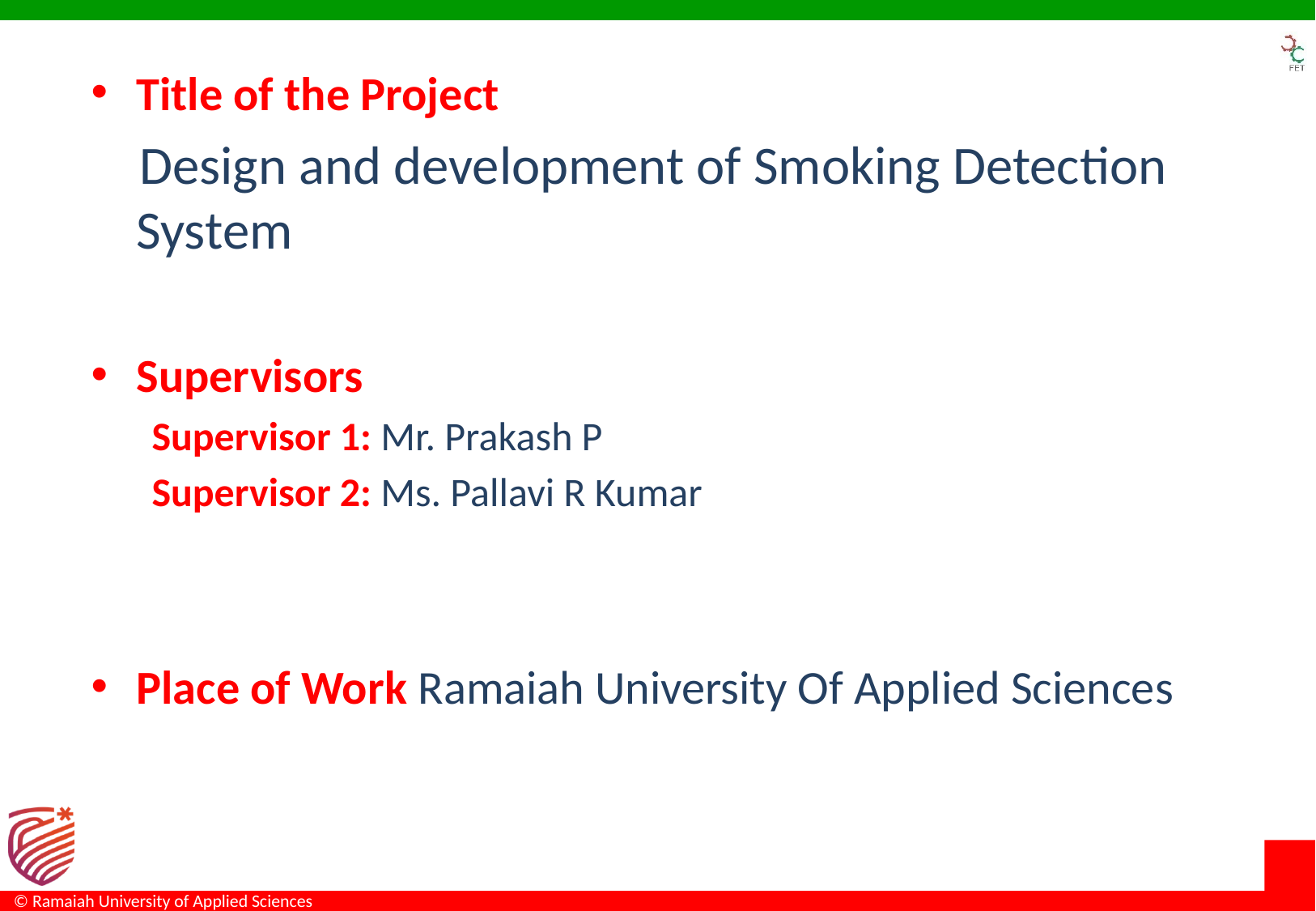

Title of the Project
    Design and development of Smoking Detection System

Supervisors
Supervisor 1: Mr. Prakash P
Supervisor 2: Ms. Pallavi R Kumar

Place of Work Ramaiah University Of Applied Sciences